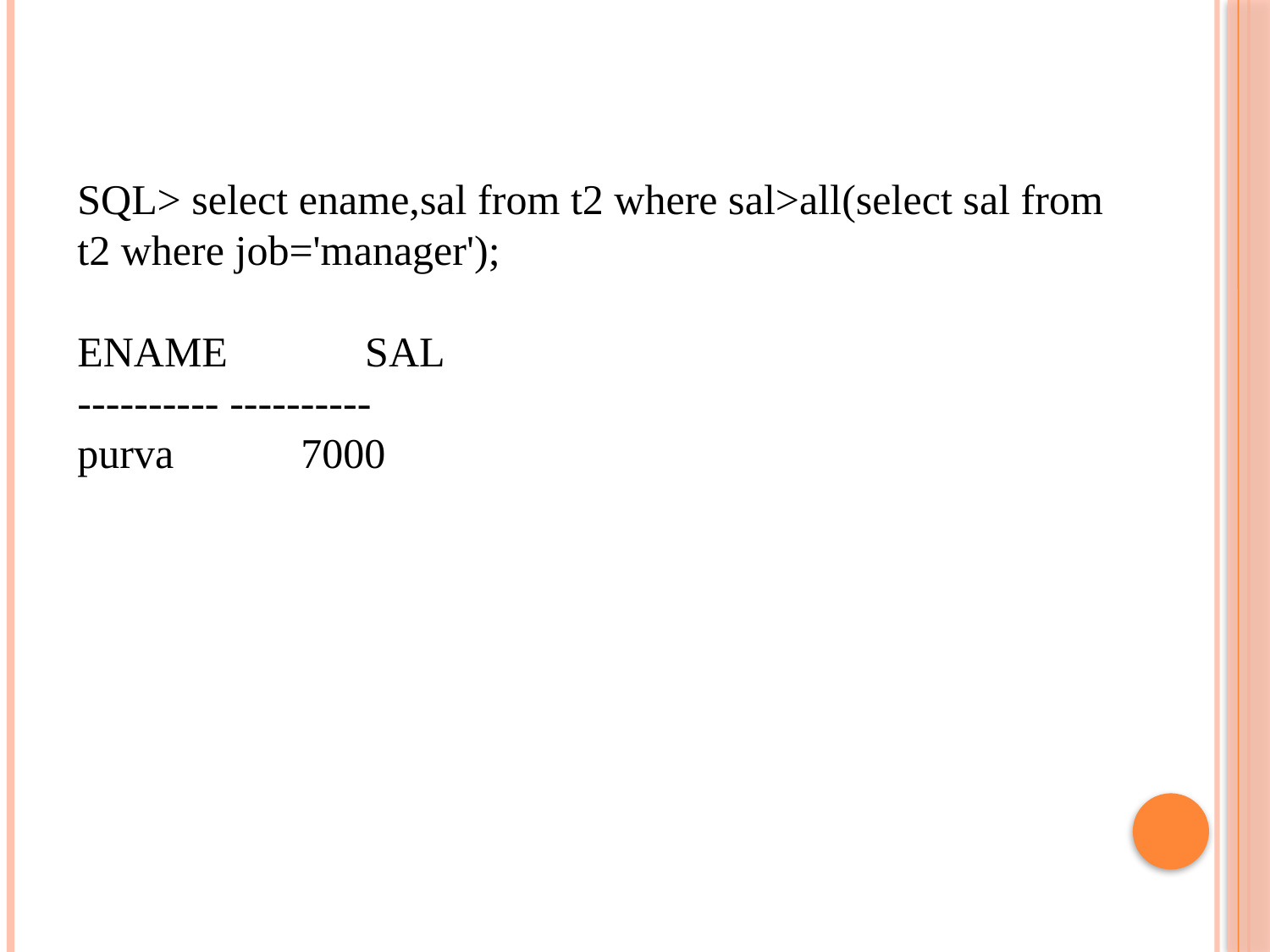

SQL> select ename,sal from t2 where sal>all(select sal from t2 where job='manager');

ENAME             SAL
---------- ----------
purva            7000